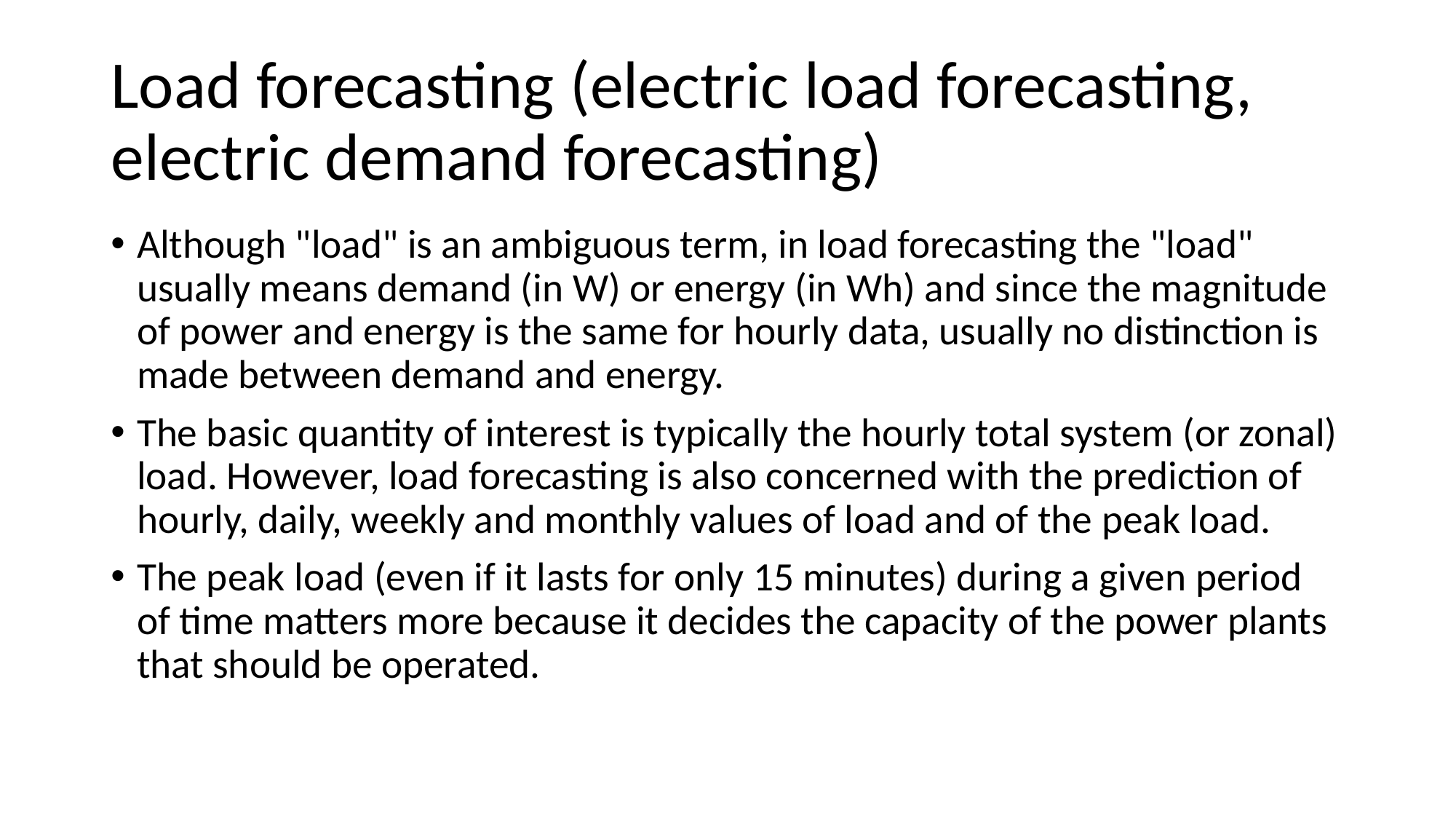

# Load forecasting (electric load forecasting, electric demand forecasting)
Although "load" is an ambiguous term, in load forecasting the "load" usually means demand (in W) or energy (in Wh) and since the magnitude of power and energy is the same for hourly data, usually no distinction is made between demand and energy.
The basic quantity of interest is typically the hourly total system (or zonal) load. However, load forecasting is also concerned with the prediction of hourly, daily, weekly and monthly values of load and of the peak load.
The peak load (even if it lasts for only 15 minutes) during a given period of time matters more because it decides the capacity of the power plants that should be operated.